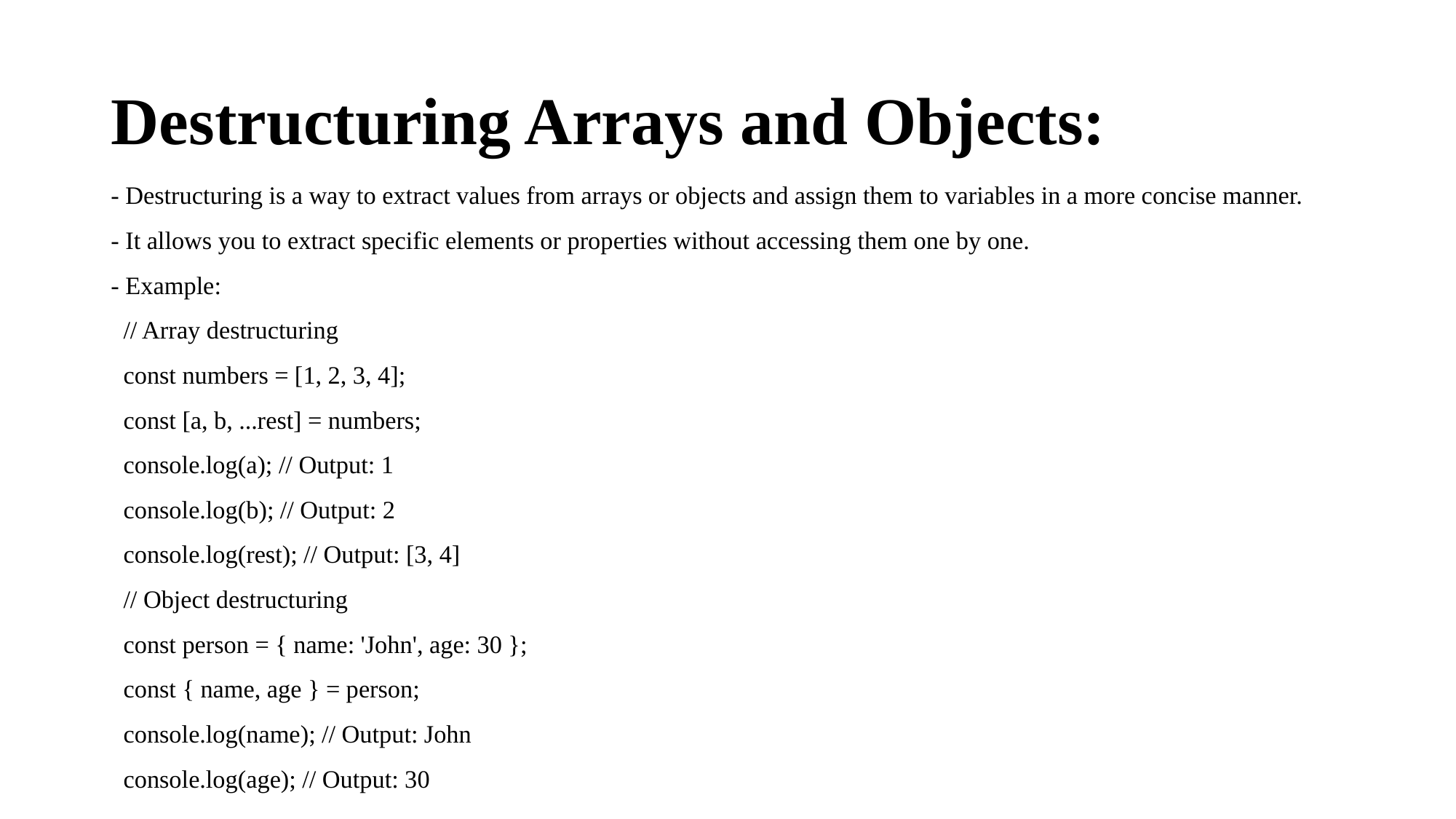

# Destructuring Arrays and Objects:
- Destructuring is a way to extract values from arrays or objects and assign them to variables in a more concise manner.
- It allows you to extract specific elements or properties without accessing them one by one.
- Example:
  // Array destructuring
  const numbers = [1, 2, 3, 4];
  const [a, b, ...rest] = numbers;
  console.log(a); // Output: 1
  console.log(b); // Output: 2
  console.log(rest); // Output: [3, 4]
  // Object destructuring
  const person = { name: 'John', age: 30 };
  const { name, age } = person;
  console.log(name); // Output: John
  console.log(age); // Output: 30